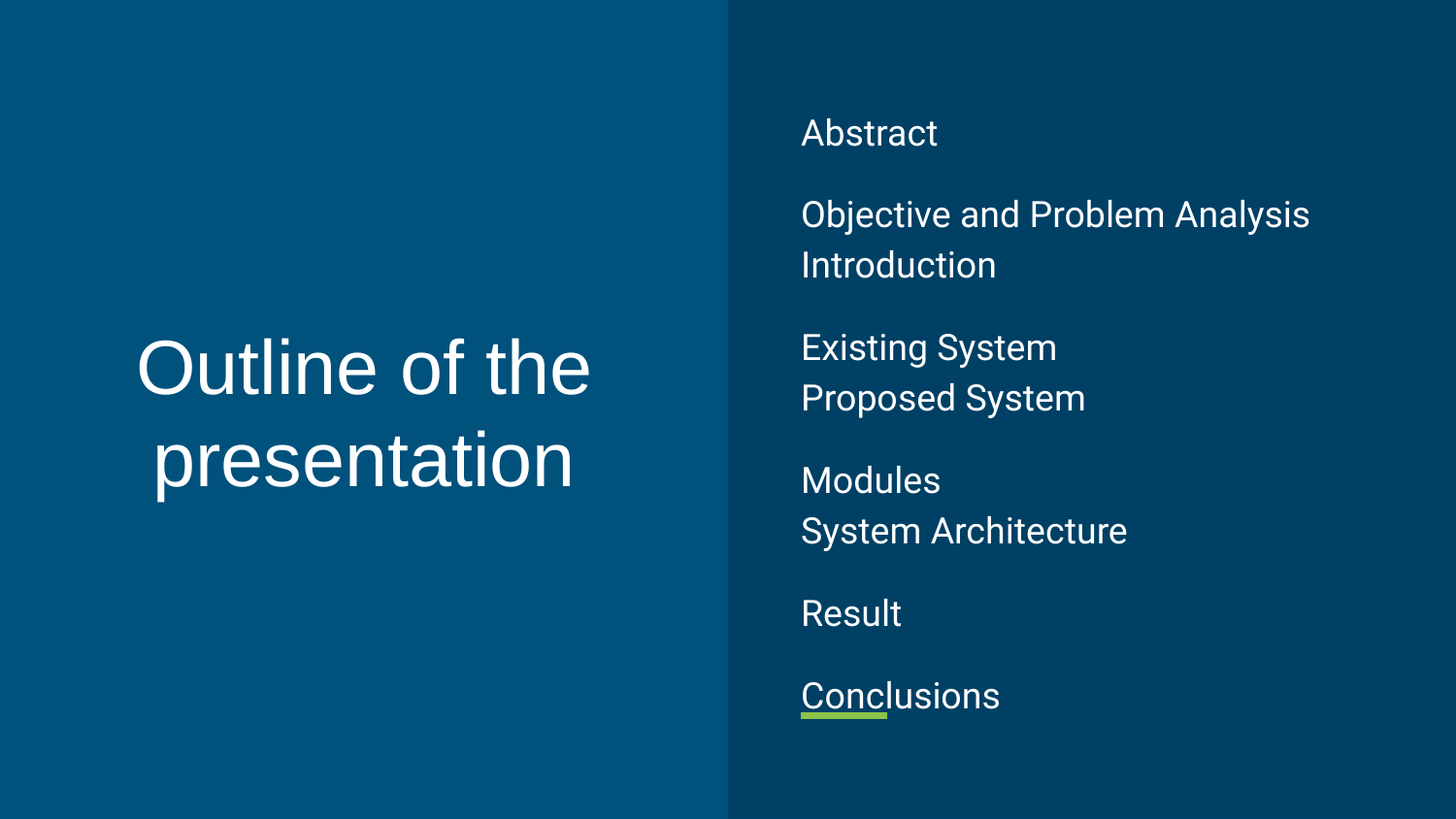

Abstract
Objective and Problem Analysis
Introduction
Existing System
Proposed System
Modules
System Architecture
Result
Conclusions
# Outline of the presentation